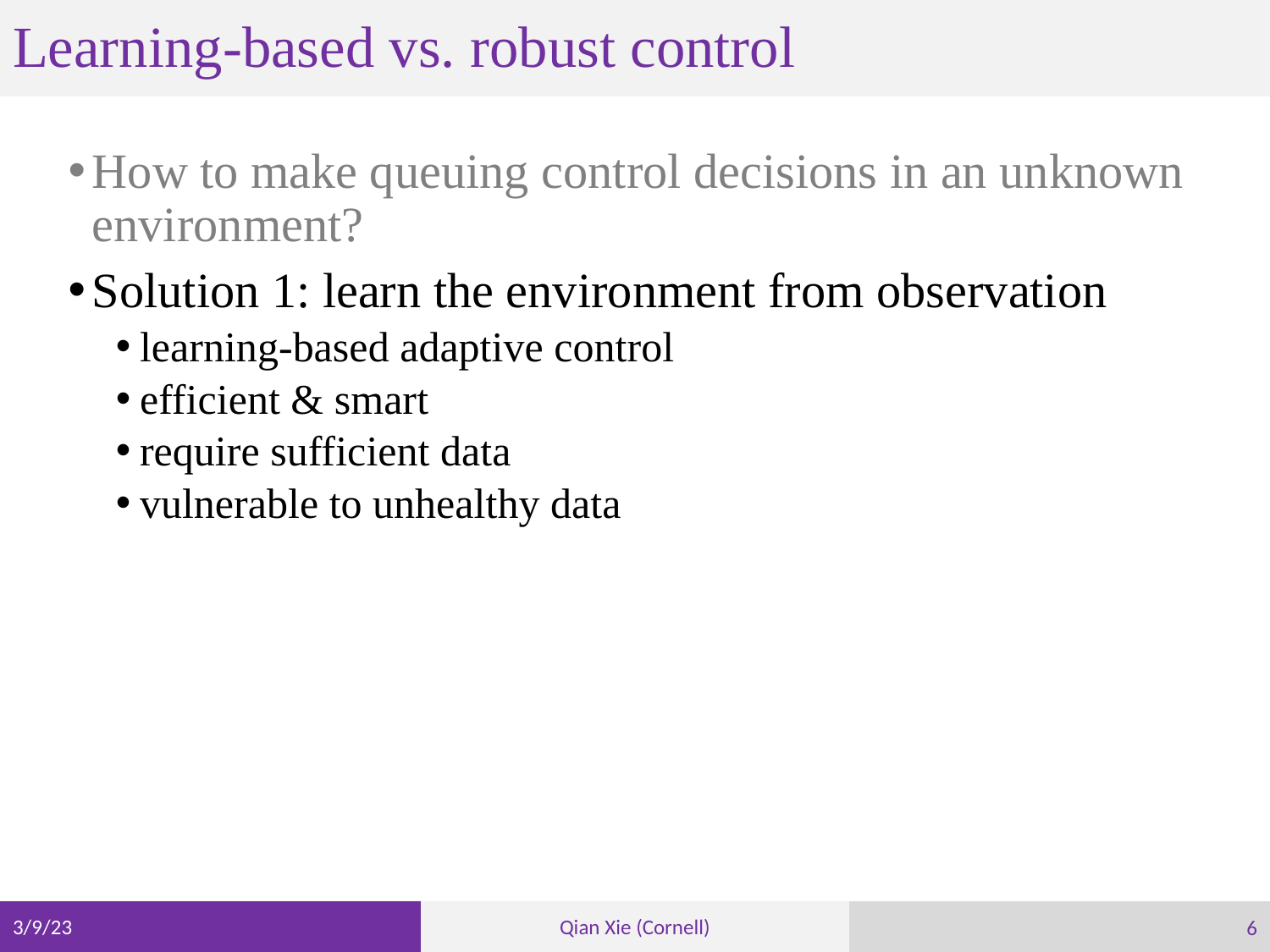

# Learning-based vs. robust control
How to make queuing control decisions in an unknown environment?
Solution 1: learn the environment from observation
learning-based adaptive control
efficient & smart
require sufficient data
vulnerable to unhealthy data
6
3/9/23
Qian Xie (Cornell)